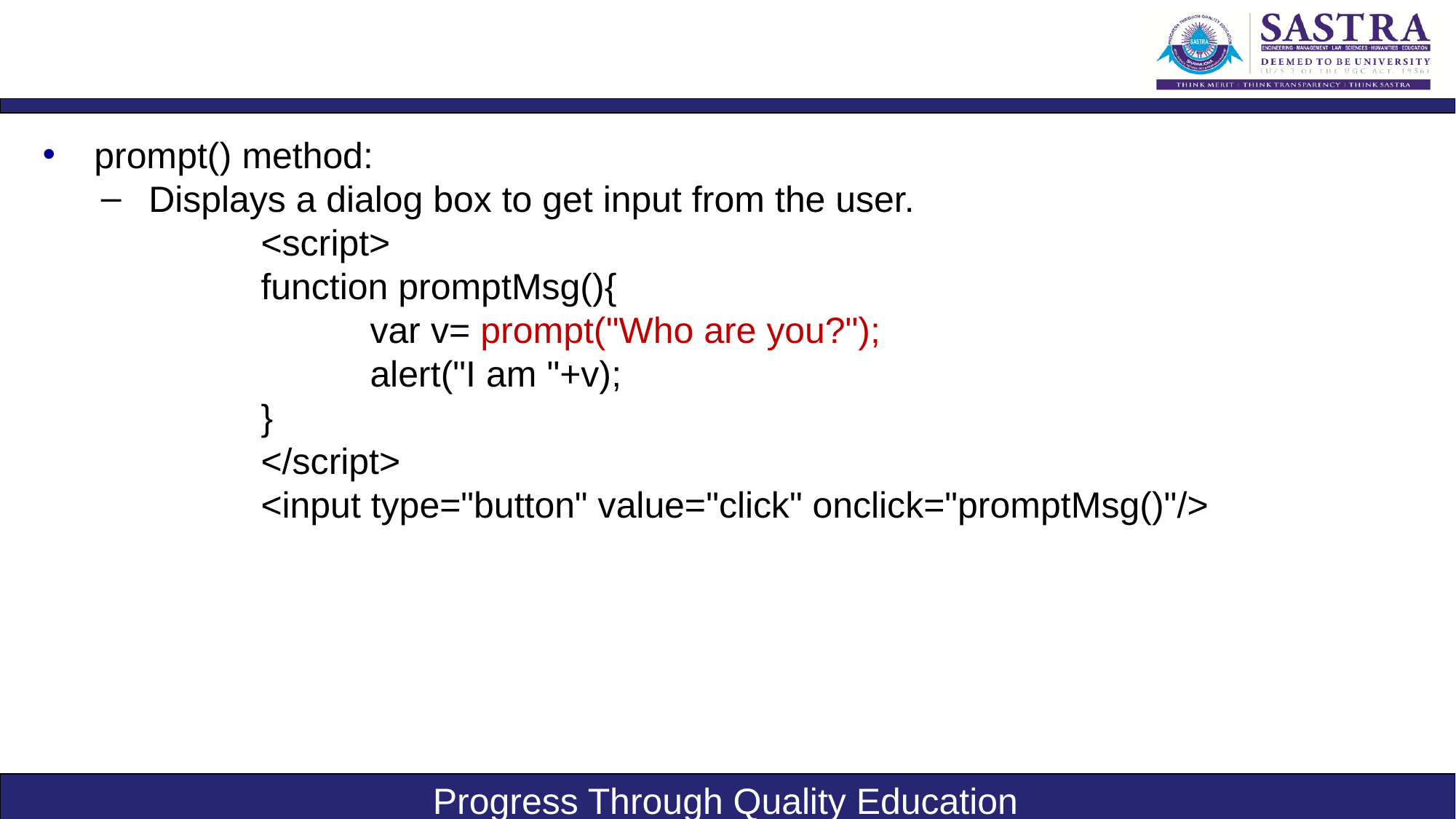

#
prompt() method:
Displays a dialog box to get input from the user.
	<script>
     	function promptMsg(){
        		var v= prompt("Who are you?");
        		alert("I am "+v);
     	}
     	</script>
    	<input type="button" value="click" onclick="promptMsg()"/>